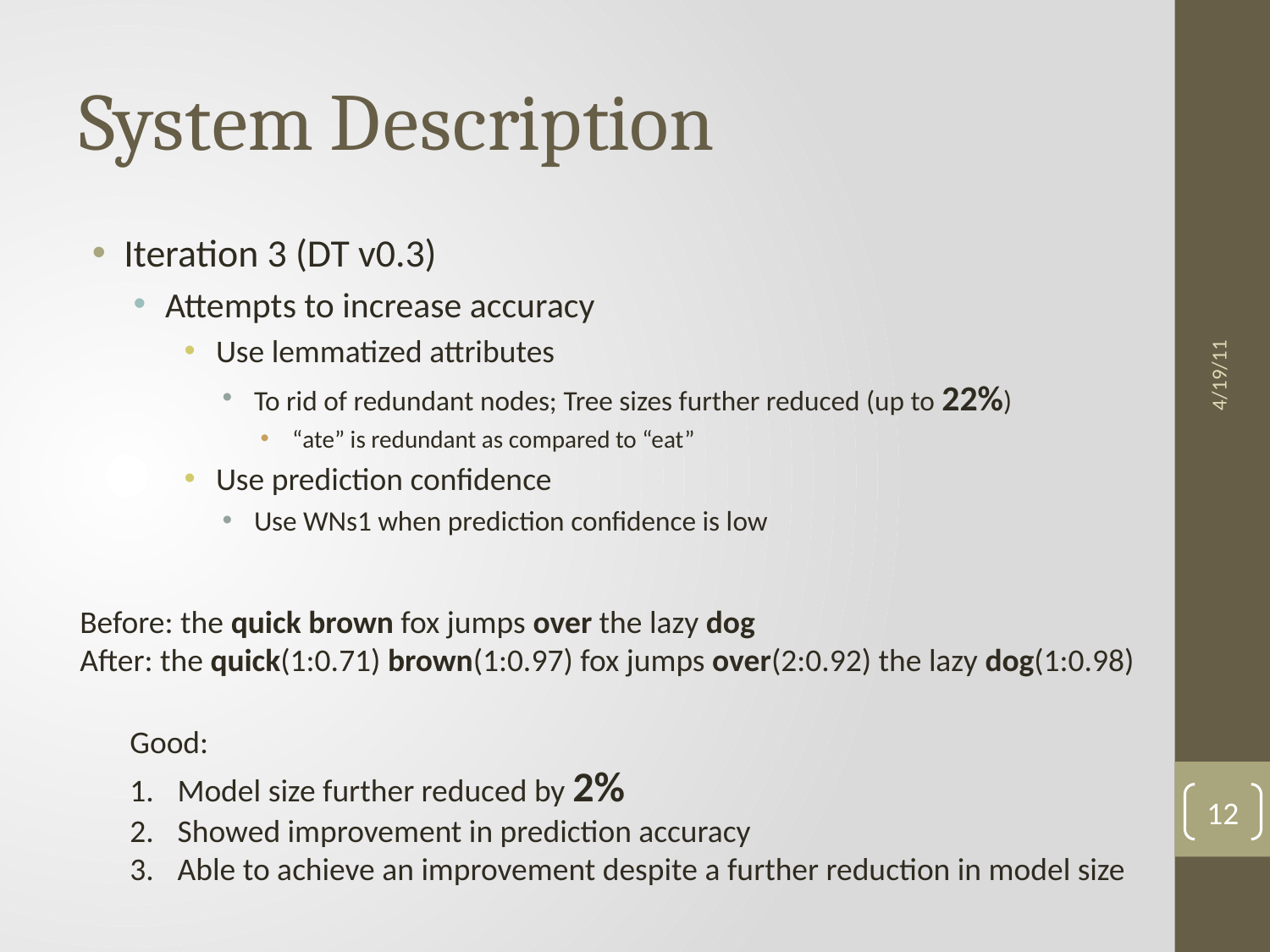

# System Description
Iteration 3 (DT v0.3)
Attempts to increase accuracy
Use lemmatized attributes
To rid of redundant nodes; Tree sizes further reduced (up to 22%)
“ate” is redundant as compared to “eat”
Use prediction confidence
Use WNs1 when prediction confidence is low
4/19/11
Before: the quick brown fox jumps over the lazy dog
After: the quick(1:0.71) brown(1:0.97) fox jumps over(2:0.92) the lazy dog(1:0.98)
Good:
Model size further reduced by 2%
Showed improvement in prediction accuracy
Able to achieve an improvement despite a further reduction in model size
12